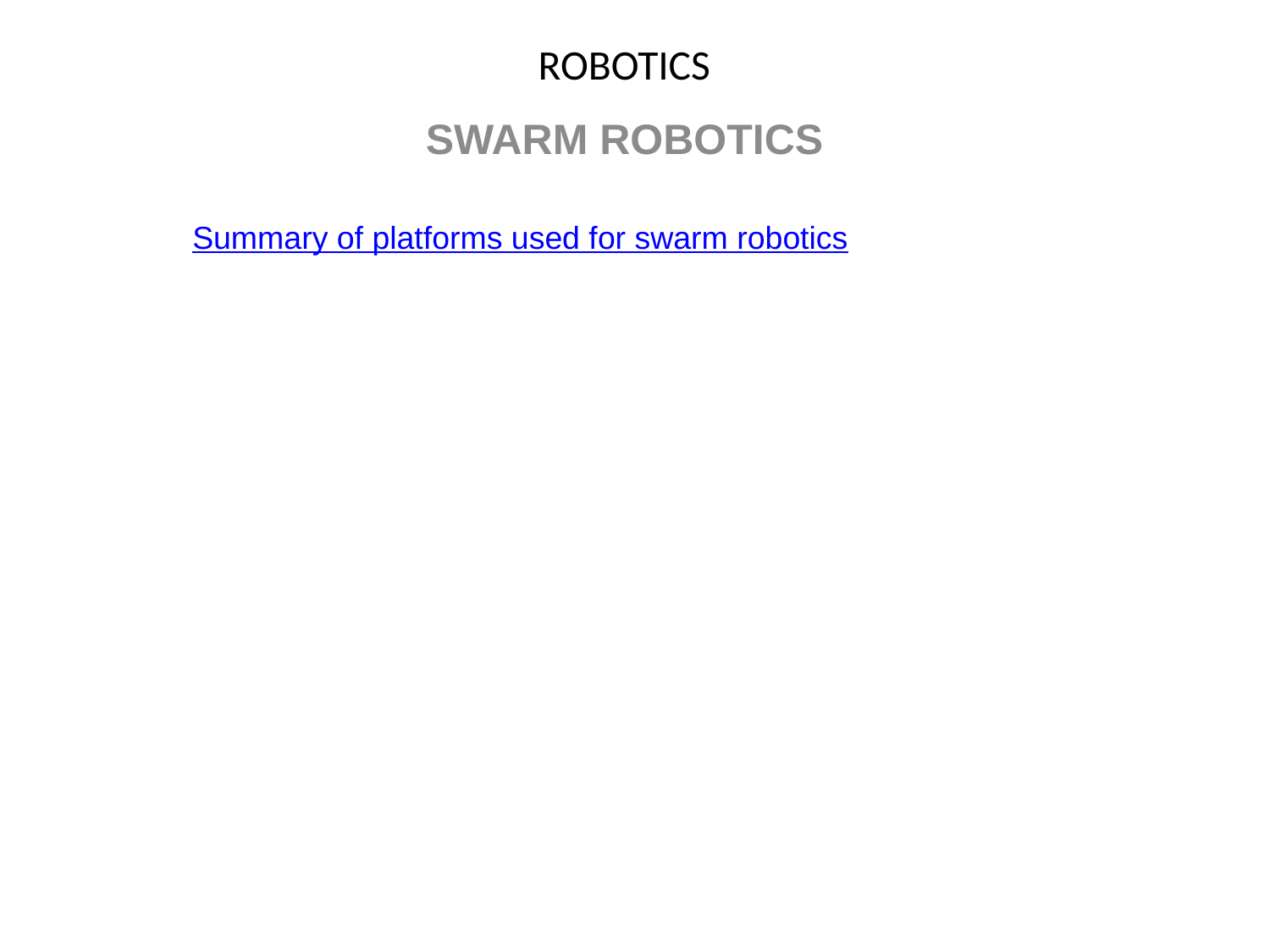

# ROBOTICS
SWARM ROBOTICS

Summary of platforms used for swarm robotics